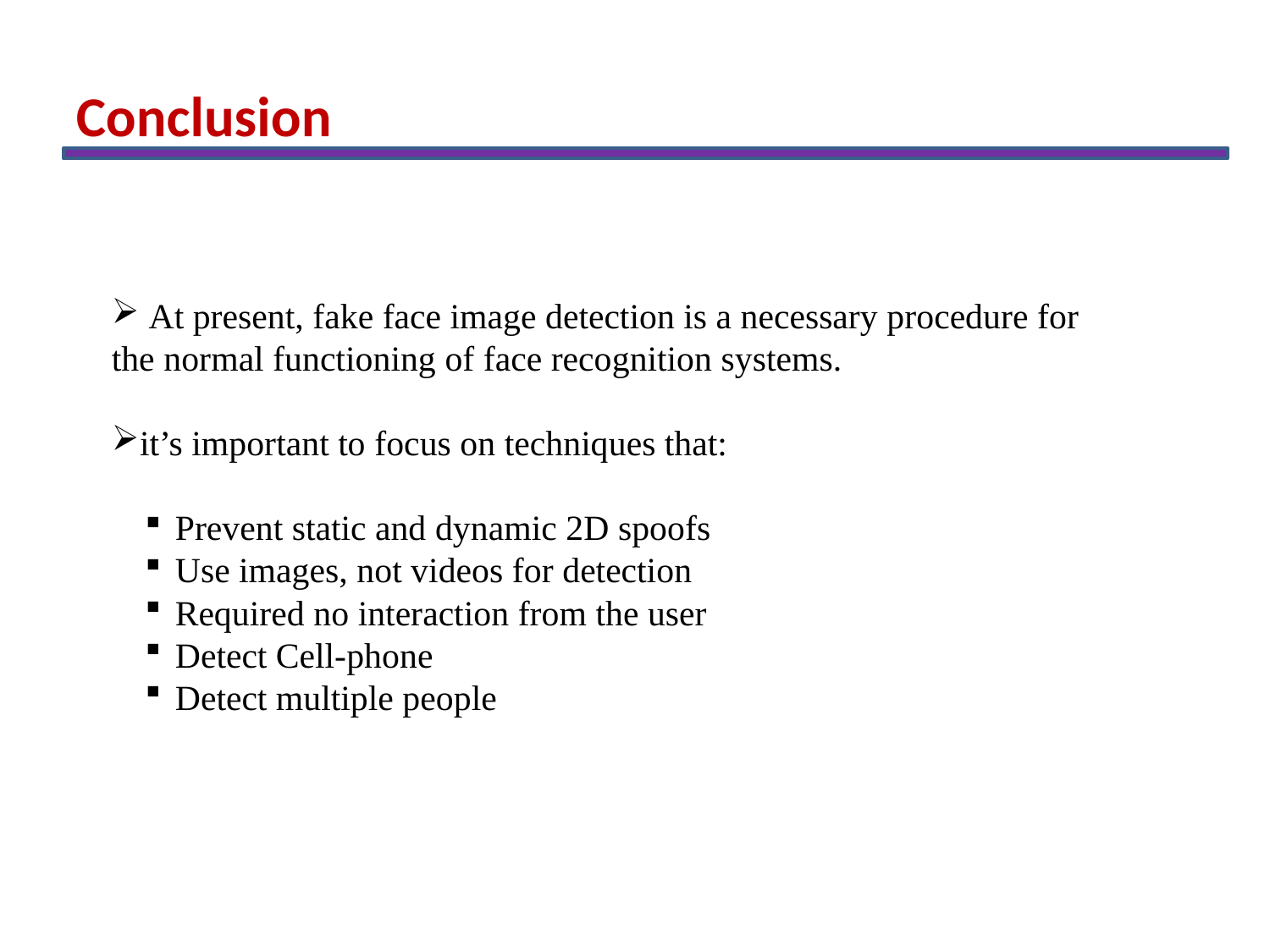

Conclusion

 At present, fake face image detection is a necessary procedure for the normal functioning of face recognition systems.

it’s important to focus on techniques that:

Prevent static and dynamic 2D spoofs
Use images, not videos for detection
Required no interaction from the user
Detect Cell-phone
Detect multiple people